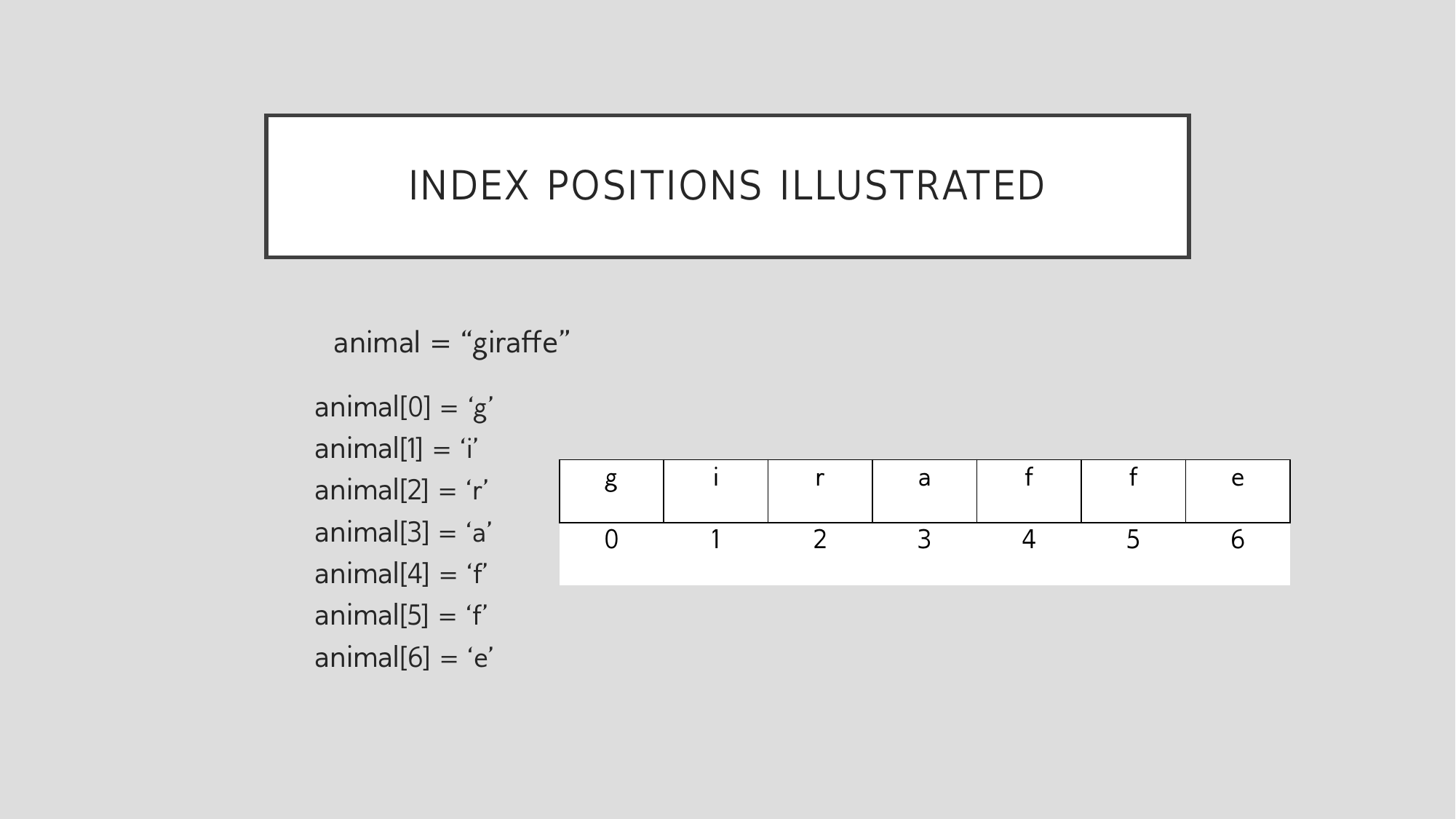

# Index Positions Illustrated
	animal = “giraffe”

	 animal[0] = ‘g’
	 animal[1] = ‘i’
	 animal[2] = ‘r’
	 animal[3] = ‘a’
	 animal[4] = ‘f’
	 animal[5] = ‘f’
	 animal[6] = ‘e’
| g | i | r | a | f | f | e |
| --- | --- | --- | --- | --- | --- | --- |
| 0 | 1 | 2 | 3 | 4 | 5 | 6 |